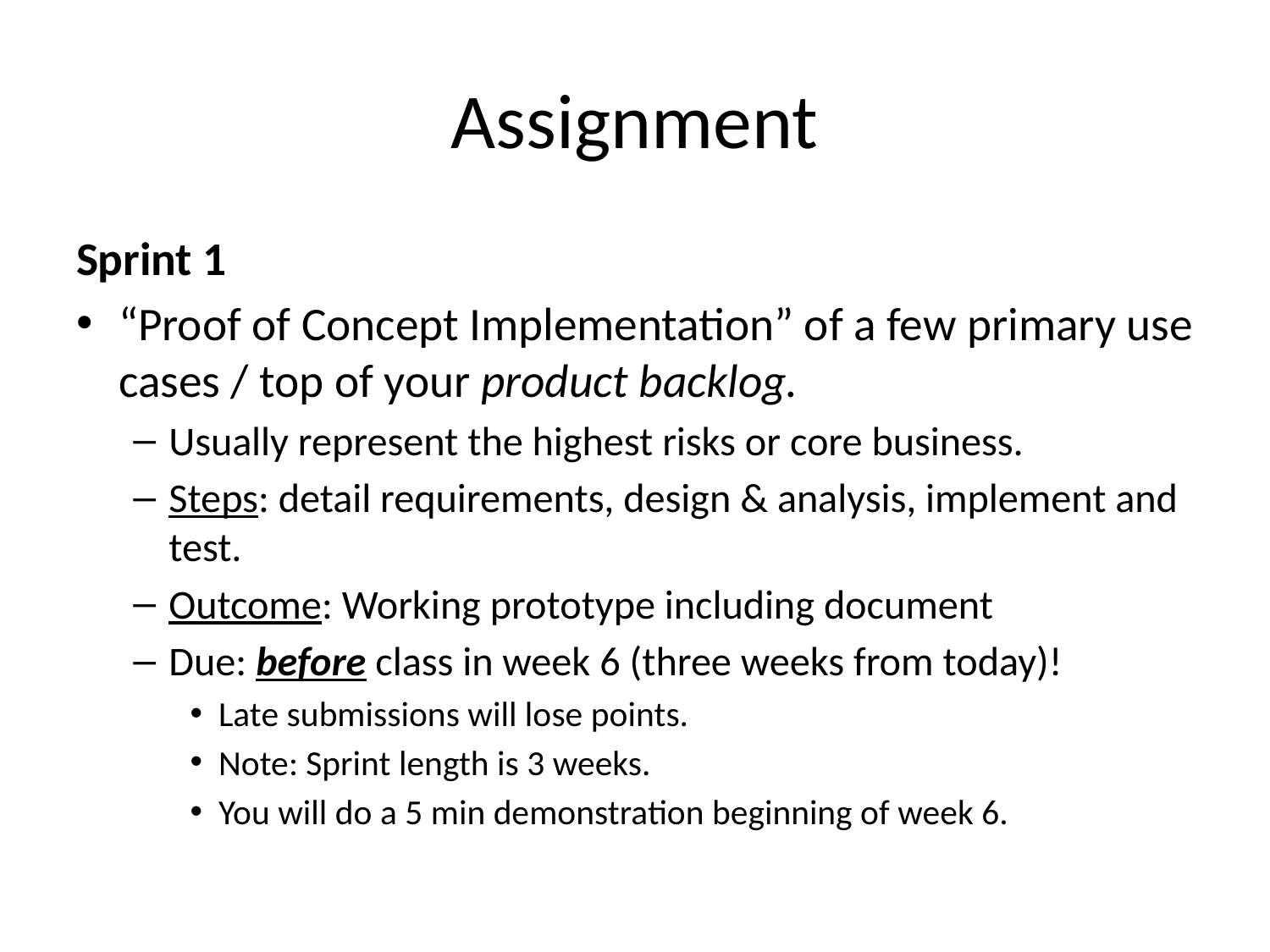

# Assignment
Sprint 1
“Proof of Concept Implementation” of a few primary use cases / top of your product backlog.
Usually represent the highest risks or core business.
Steps: detail requirements, design & analysis, implement and test.
Outcome: Working prototype including document
Due: before class in week 6 (three weeks from today)!
Late submissions will lose points.
Note: Sprint length is 3 weeks.
You will do a 5 min demonstration beginning of week 6.